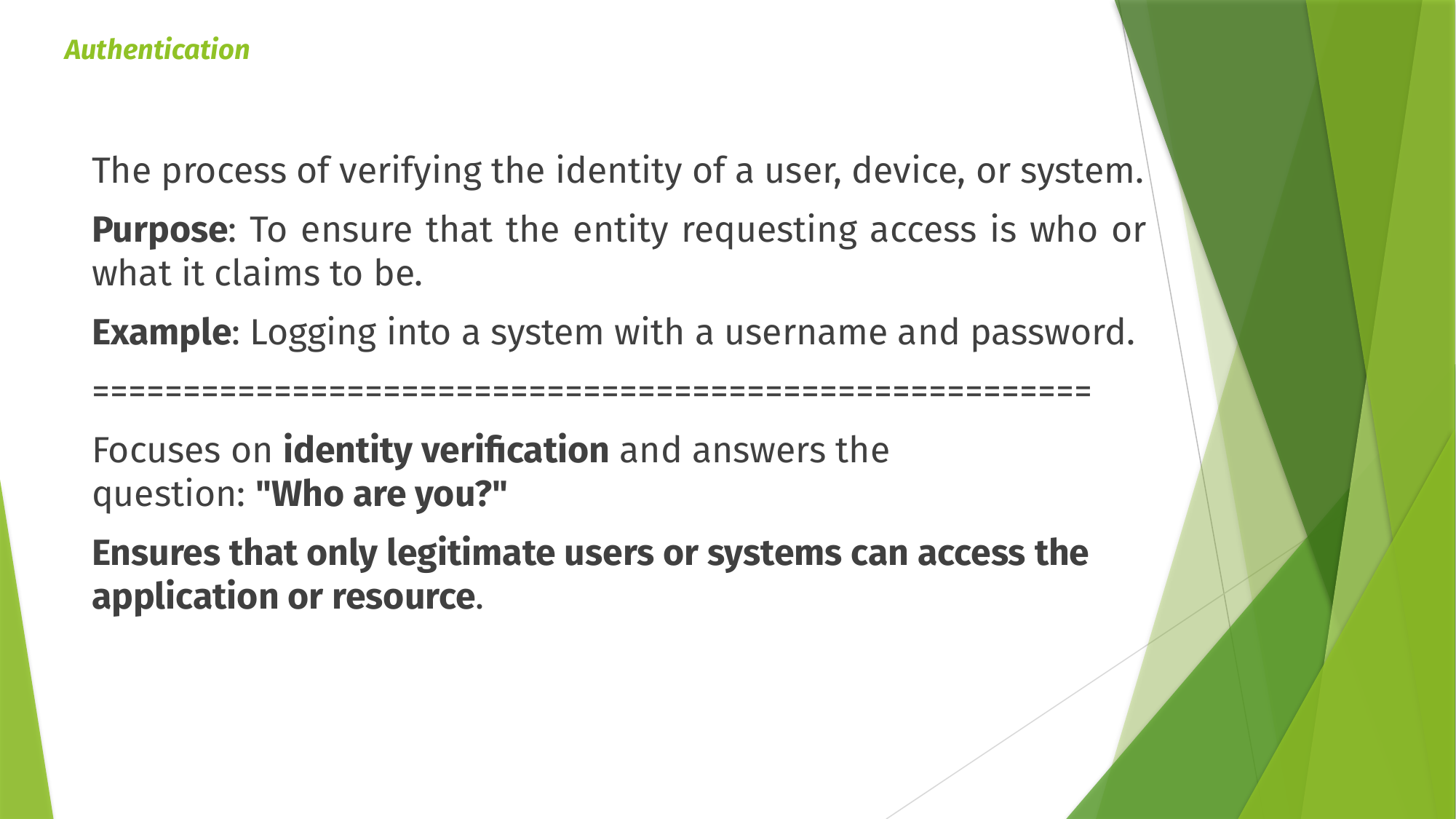

# Authentication
The process of verifying the identity of a user, device, or system.
Purpose: To ensure that the entity requesting access is who or what it claims to be.
Example: Logging into a system with a username and password.
=======================================================
Focuses on identity verification and answers the question: "Who are you?"
Ensures that only legitimate users or systems can access the application or resource.